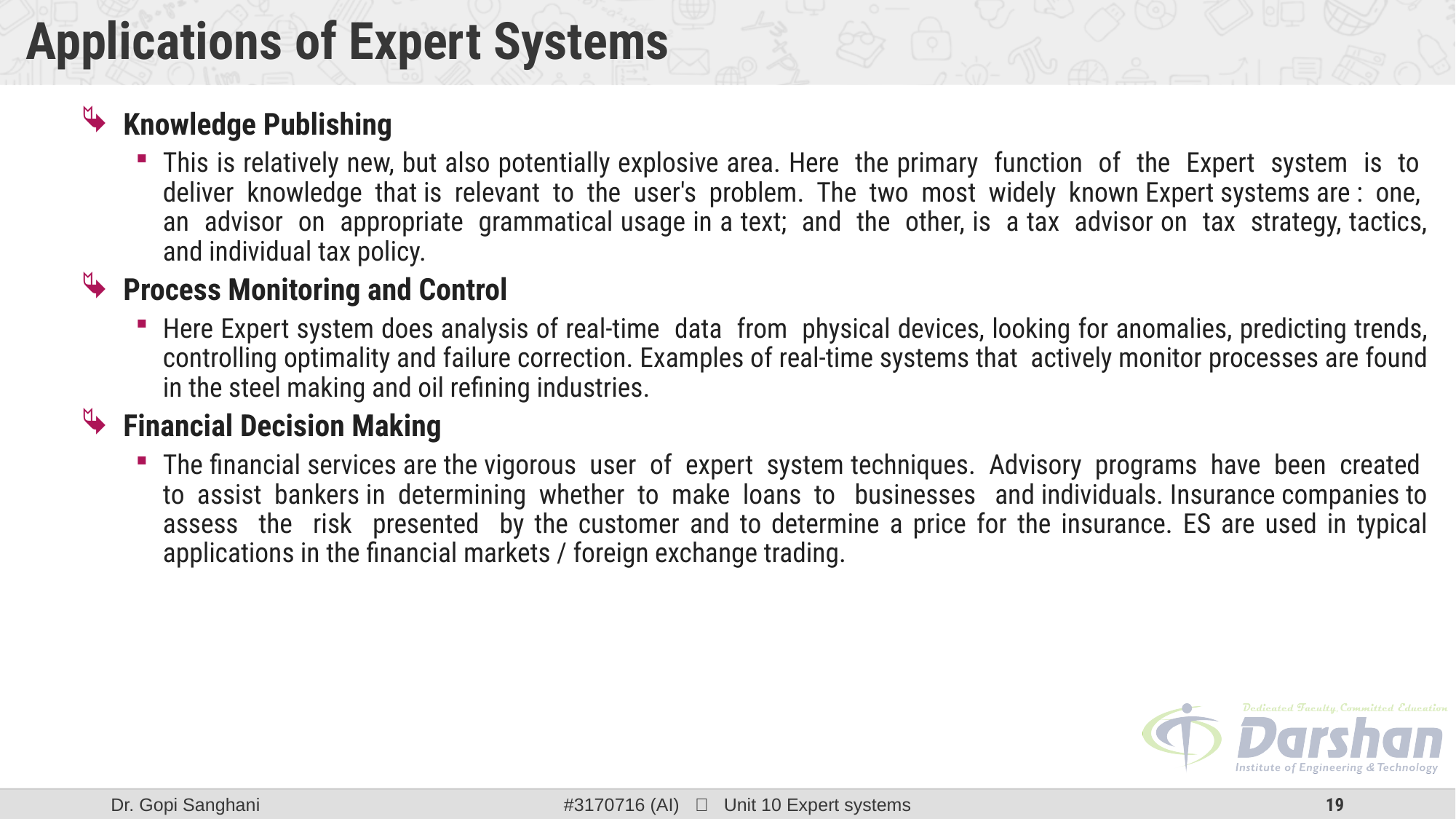

# Applications of Expert Systems
Knowledge Publishing
This is relatively new, but also potentially explosive area. Here  the primary  function  of  the  Expert  system  is  to  deliver  knowledge  that is  relevant  to  the  user's  problem.  The  two  most  widely  known Expert systems are :  one,  an  advisor  on  appropriate  grammatical usage in a text;  and  the  other, is  a tax  advisor on  tax  strategy, tactics, and individual tax policy.
Process Monitoring and Control
Here Expert system does analysis of real-time  data  from  physical devices, looking for anomalies, predicting trends, controlling optimality and failure correction. Examples of real-time systems that  actively monitor processes are found in the steel making and oil refining industries.
Financial Decision Making
The financial services are the vigorous  user  of  expert  system techniques.  Advisory  programs  have  been  created  to  assist  bankers in  determining  whether  to  make  loans  to   businesses   and individuals. Insurance companies to assess  the  risk  presented  by the customer and to determine a price for the insurance. ES are used in typical applications in the financial markets / foreign exchange trading.